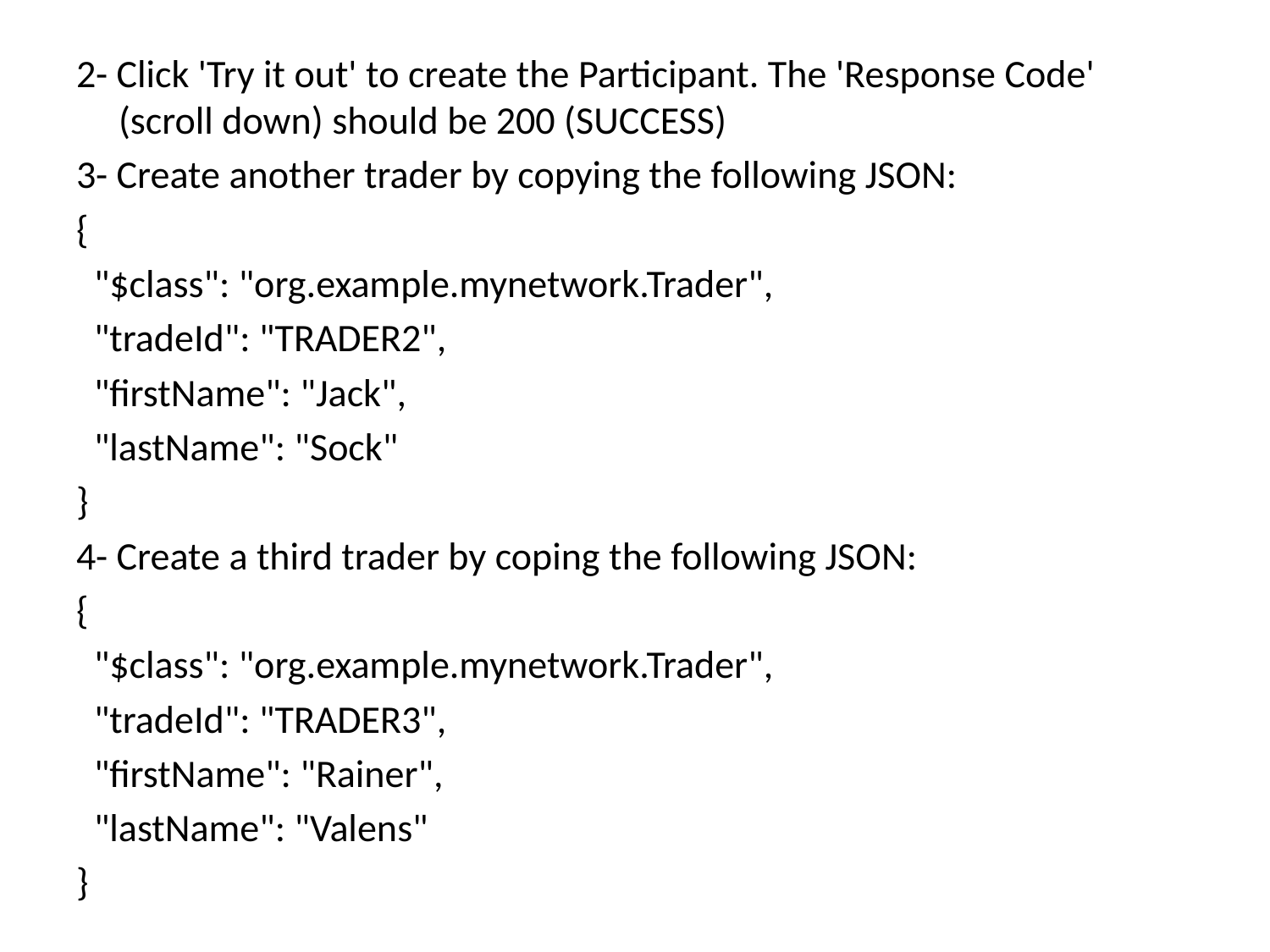

2- Click 'Try it out' to create the Participant. The 'Response Code' (scroll down) should be 200 (SUCCESS)
3- Create another trader by copying the following JSON:
{
  "$class": "org.example.mynetwork.Trader",
  "tradeId": "TRADER2",
  "firstName": "Jack",
  "lastName": "Sock"
}
4- Create a third trader by coping the following JSON:
{
  "$class": "org.example.mynetwork.Trader",
  "tradeId": "TRADER3",
  "firstName": "Rainer",
  "lastName": "Valens"
}